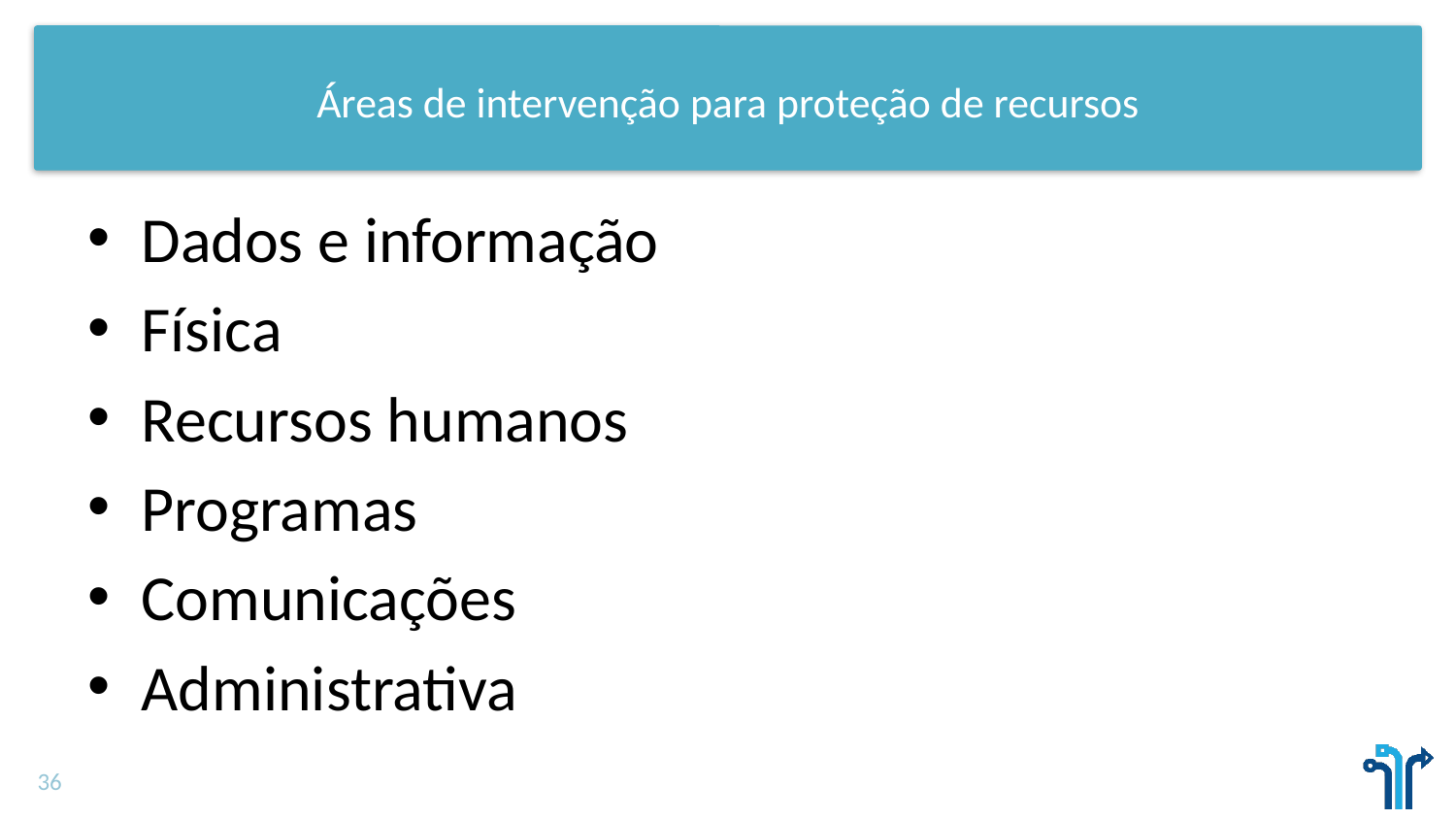

# Áreas de intervenção para proteção de recursos
Dados e informação
Física
Recursos humanos
Programas
Comunicações
Administrativa
36